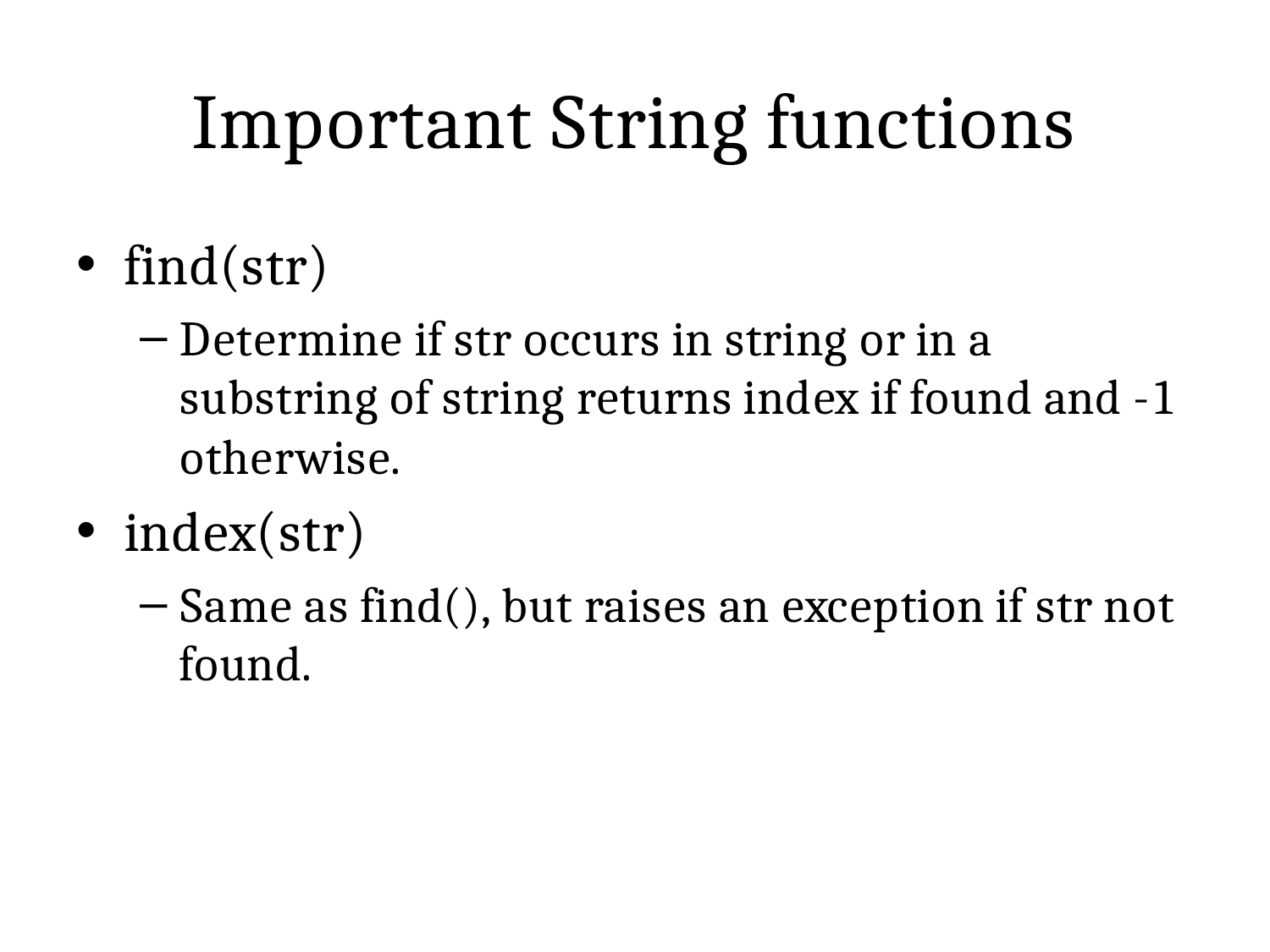

# Important String functions
find(str)
Determine if str occurs in string or in a substring of string returns index if found and -1 otherwise.
index(str)
Same as find(), but raises an exception if str not found.